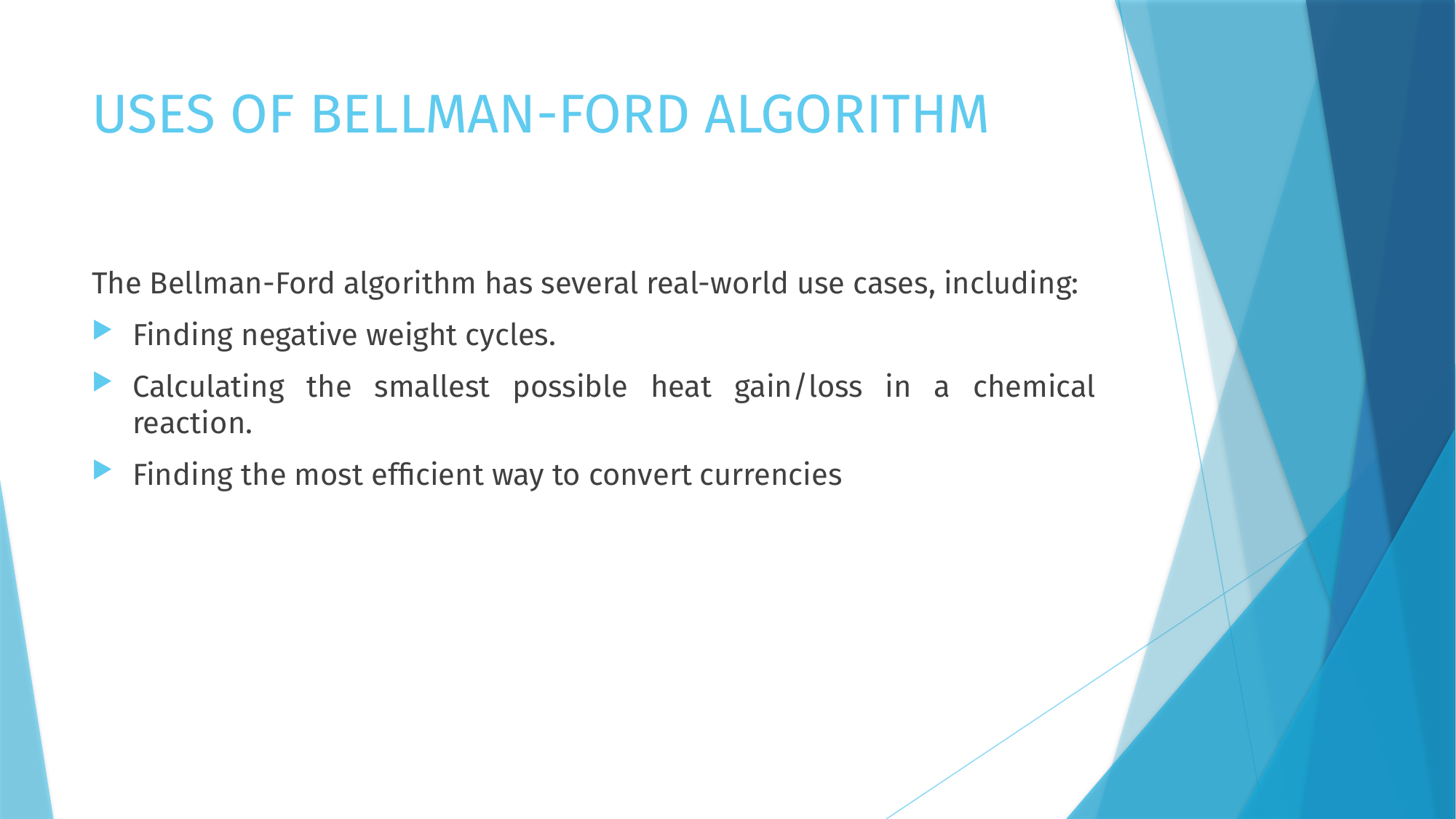

# USES OF BELLMAN-FORD ALGORITHM
The Bellman-Ford algorithm has several real-world use cases, including:
Finding negative weight cycles.
Calculating the smallest possible heat gain/loss in a chemical reaction.
Finding the most efficient way to convert currencies